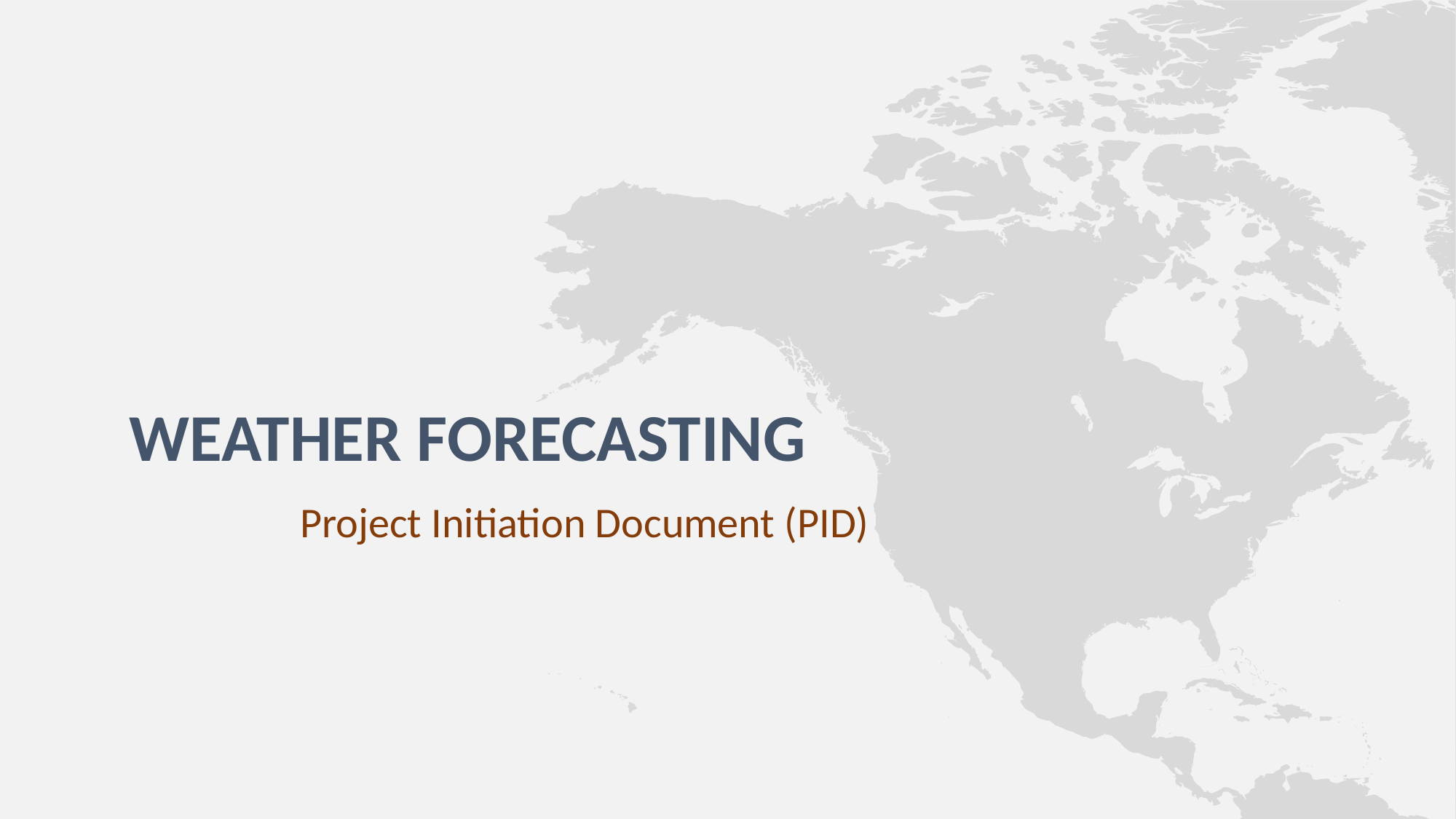

# Weather Forecasting
Project Initiation Document (PID)